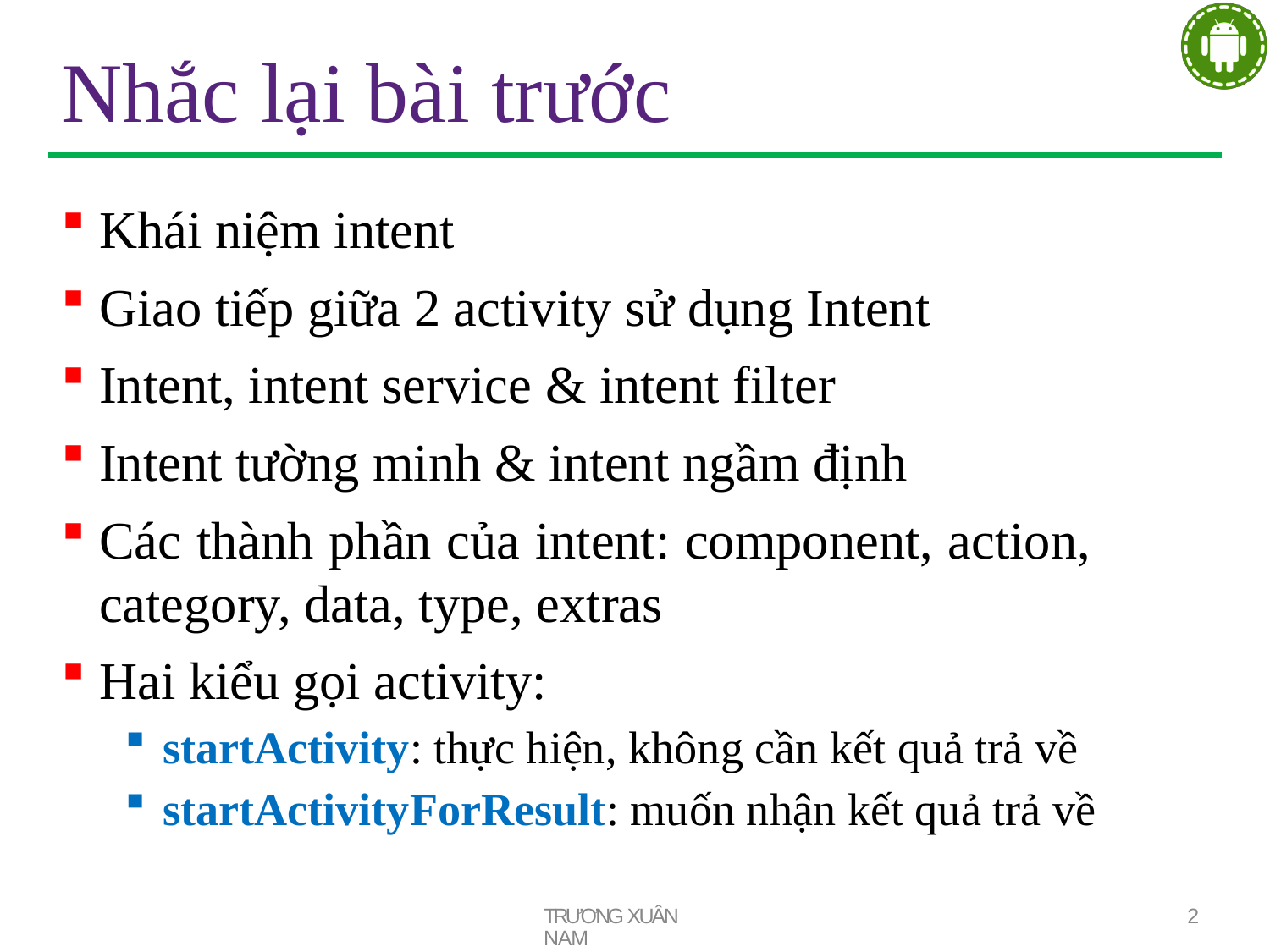

# Nhắc lại bài trước
Khái niệm intent
Giao tiếp giữa 2 activity sử dụng Intent
Intent, intent service & intent filter
Intent tường minh & intent ngầm định
Các thành phần của intent: component, action,  category, data, type, extras
Hai kiểu gọi activity:
startActivity: thực hiện, không cần kết quả trả về
startActivityForResult: muốn nhận kết quả trả về
TRƯƠNG XUÂN NAM
2